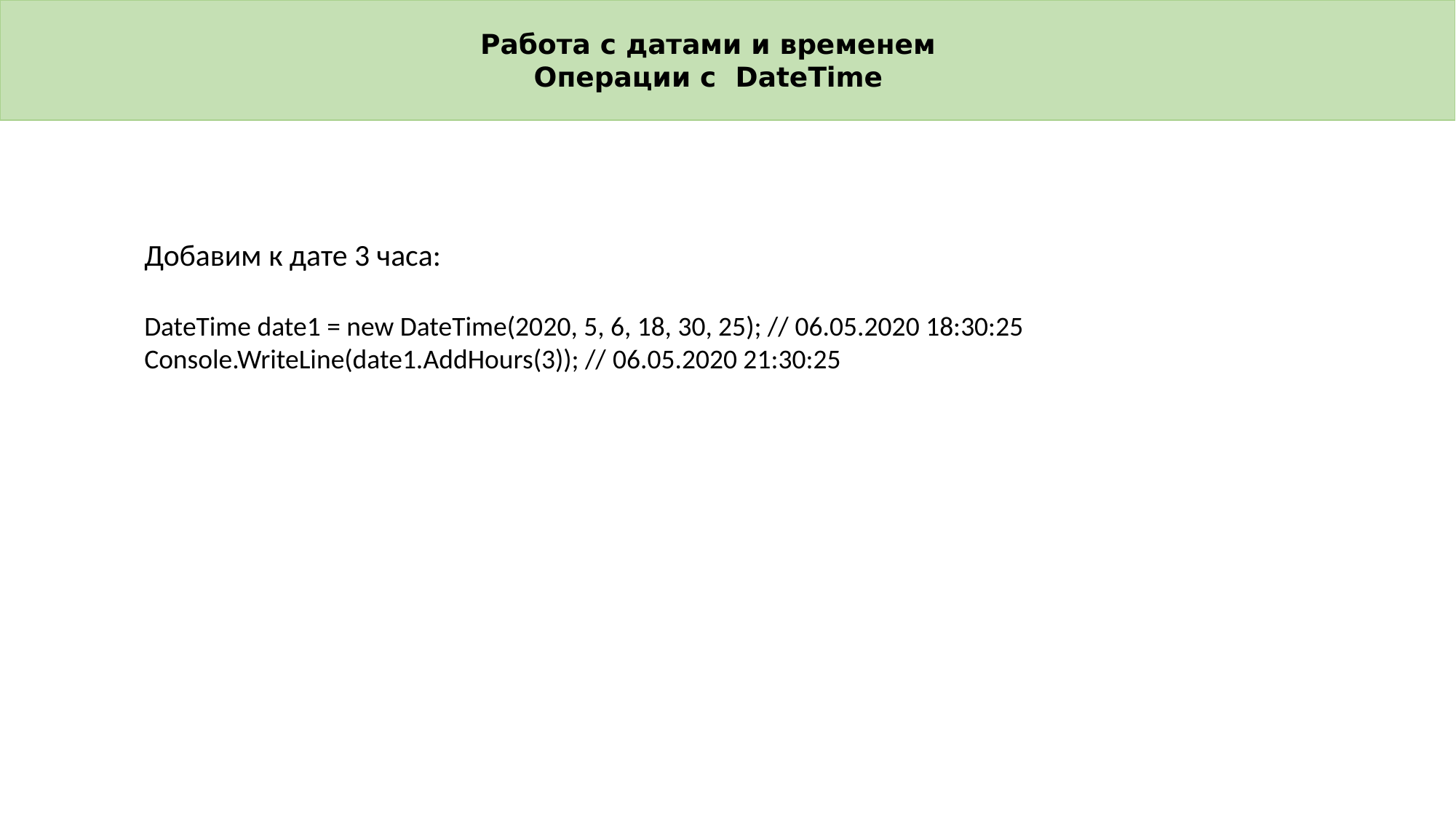

Работа с датами и временем
Операции с  DateTime
Добавим к дате 3 часа:

DateTime date1 = new DateTime(2020, 5, 6, 18, 30, 25); // 06.05.2020 18:30:25
Console.WriteLine(date1.AddHours(3)); // 06.05.2020 21:30:25